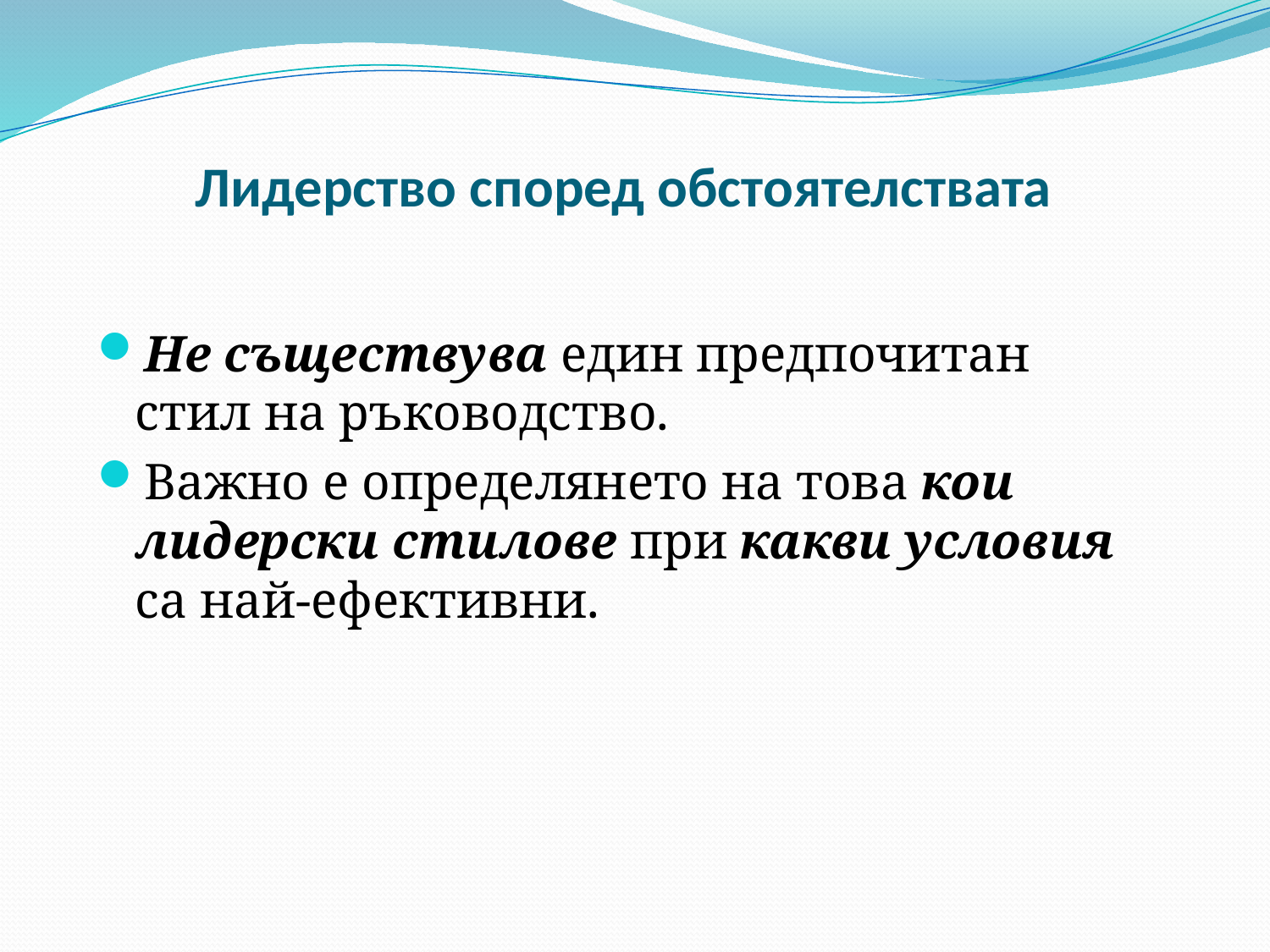

# Лидерство според обстоятелствата
Не съществува един предпочитан стил на ръководство.
Важно е определянето на това кои лидерски стилове при какви условия са най-ефективни.